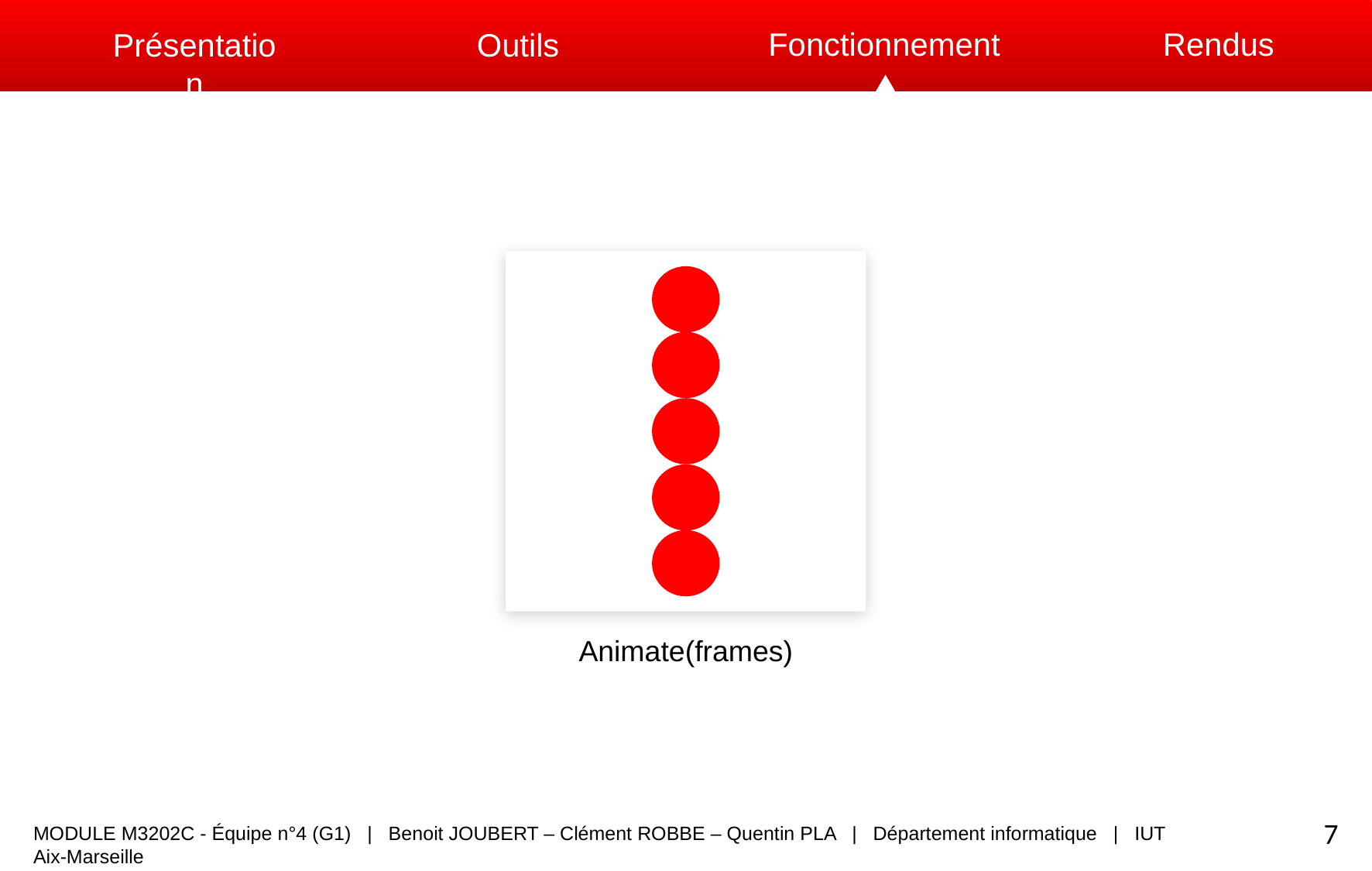

Fonctionnement
Rendus
Présentation
Outils

Animate(frames)
7
MODULE M3202C - Équipe n°4 (G1)   |   Benoit JOUBERT – Clément ROBBE – Quentin PLA   |   Département informatique   |   IUT Aix-Marseille